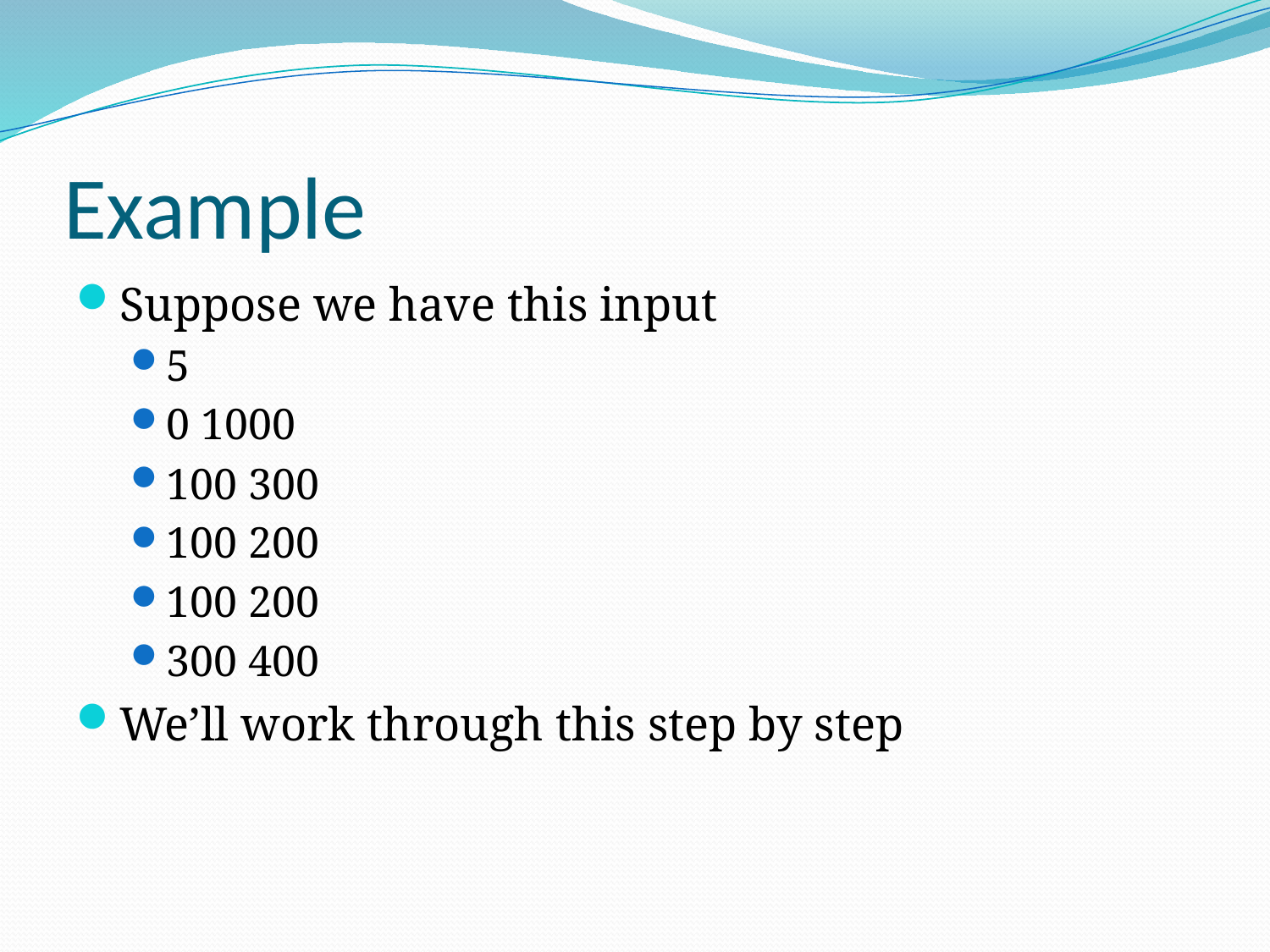

# Example
Suppose we have this input
5
0 1000
100 300
100 200
100 200
300 400
We’ll work through this step by step